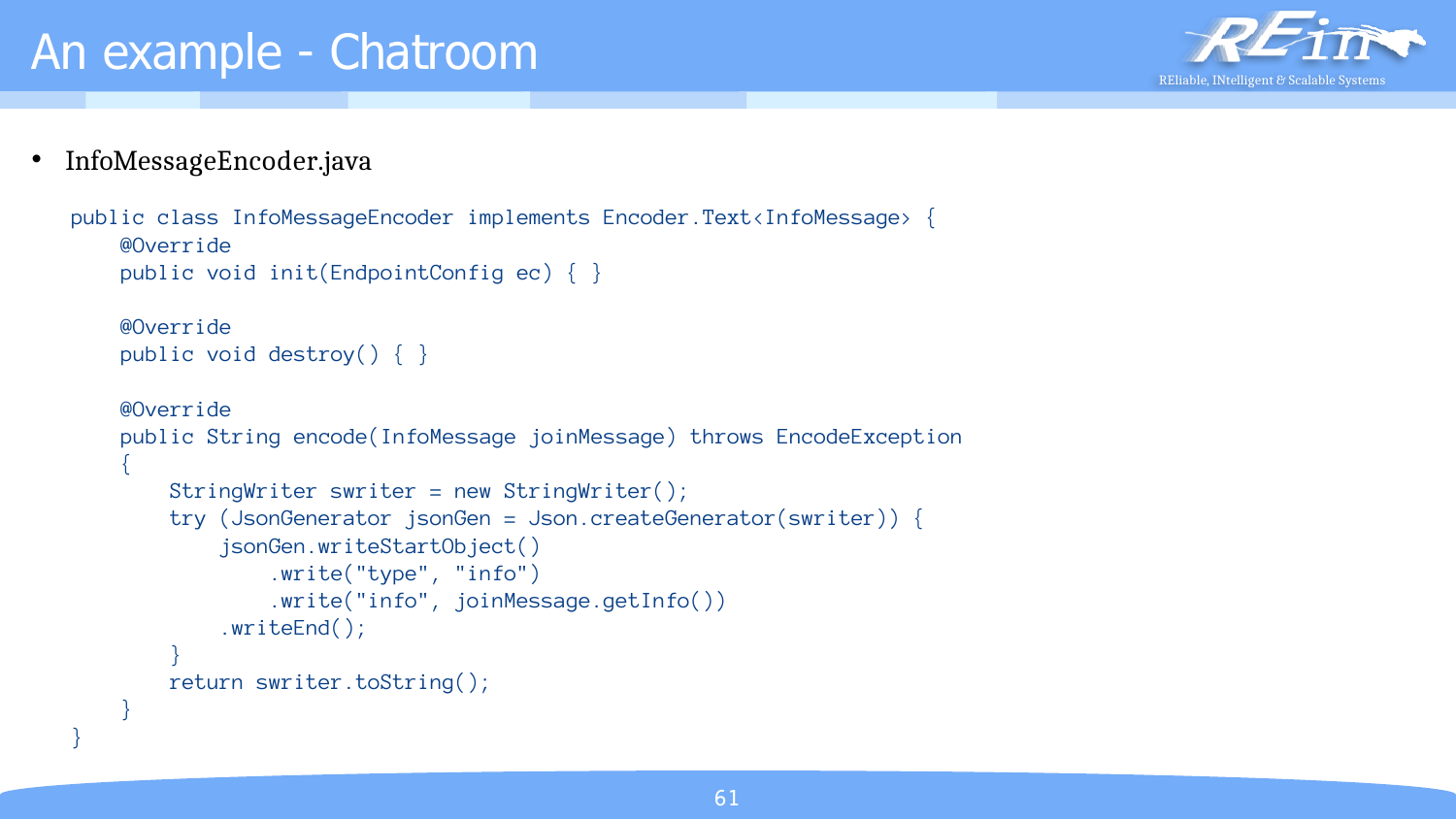

# An example - Chatroom
InfoMessageEncoder.java

public class InfoMessageEncoder implements Encoder.Text<InfoMessage> {
    @Override
    public void init(EndpointConfig ec) { }

    @Override
    public void destroy() { }

    @Override
    public String encode(InfoMessage joinMessage) throws EncodeException
    {
        StringWriter swriter = new StringWriter();
        try (JsonGenerator jsonGen = Json.createGenerator(swriter)) {
            jsonGen.writeStartObject()
                .write("type", "info")
                .write("info", joinMessage.getInfo())
            .writeEnd();
        }
        return swriter.toString();
    }
}
61